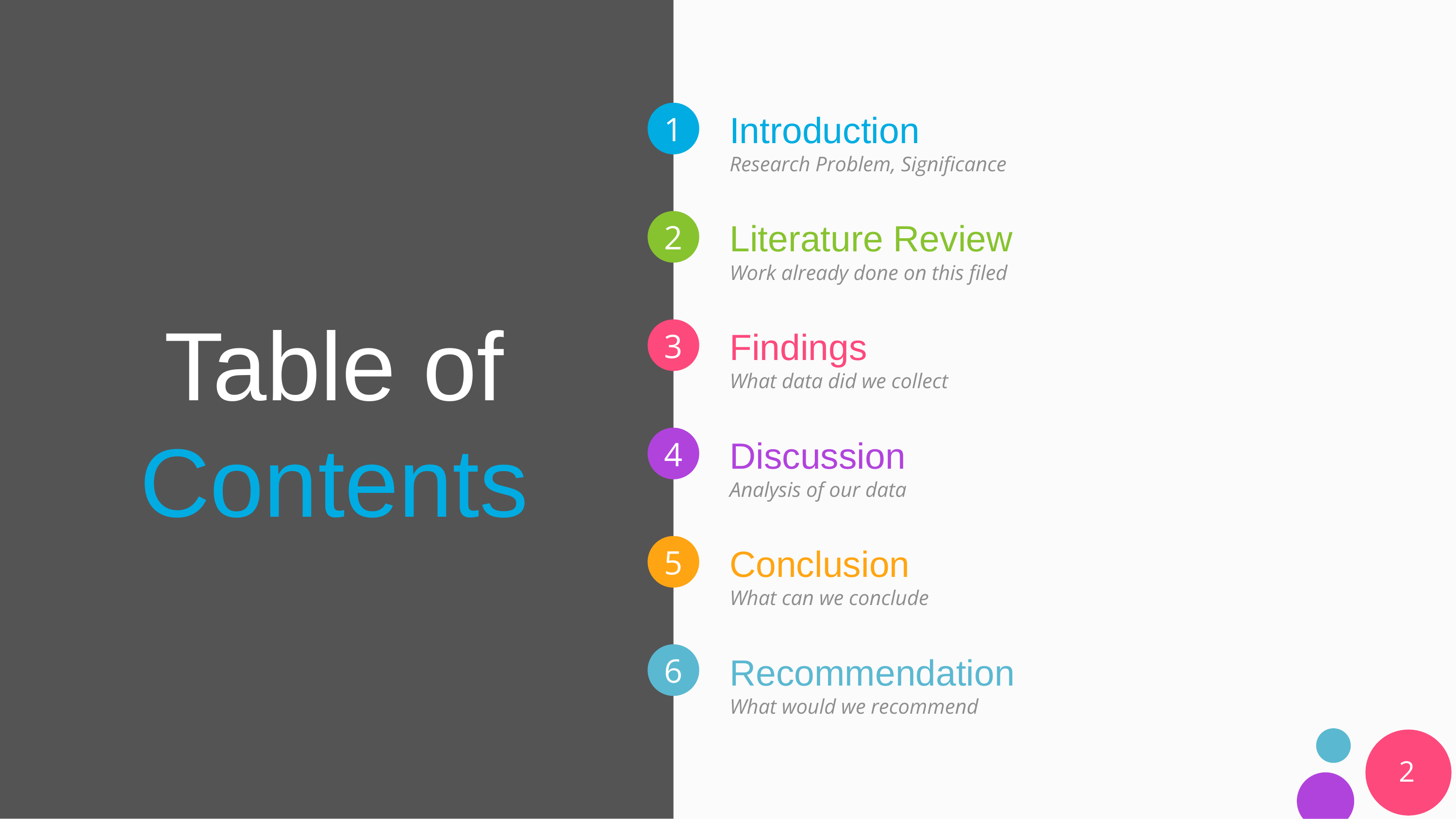

Introduction
# Table of Contents
Research Problem, Significance
Literature Review
Work already done on this filed
Findings
What data did we collect
Discussion
Analysis of our data
Conclusion
What can we conclude
Recommendation
What would we recommend
2